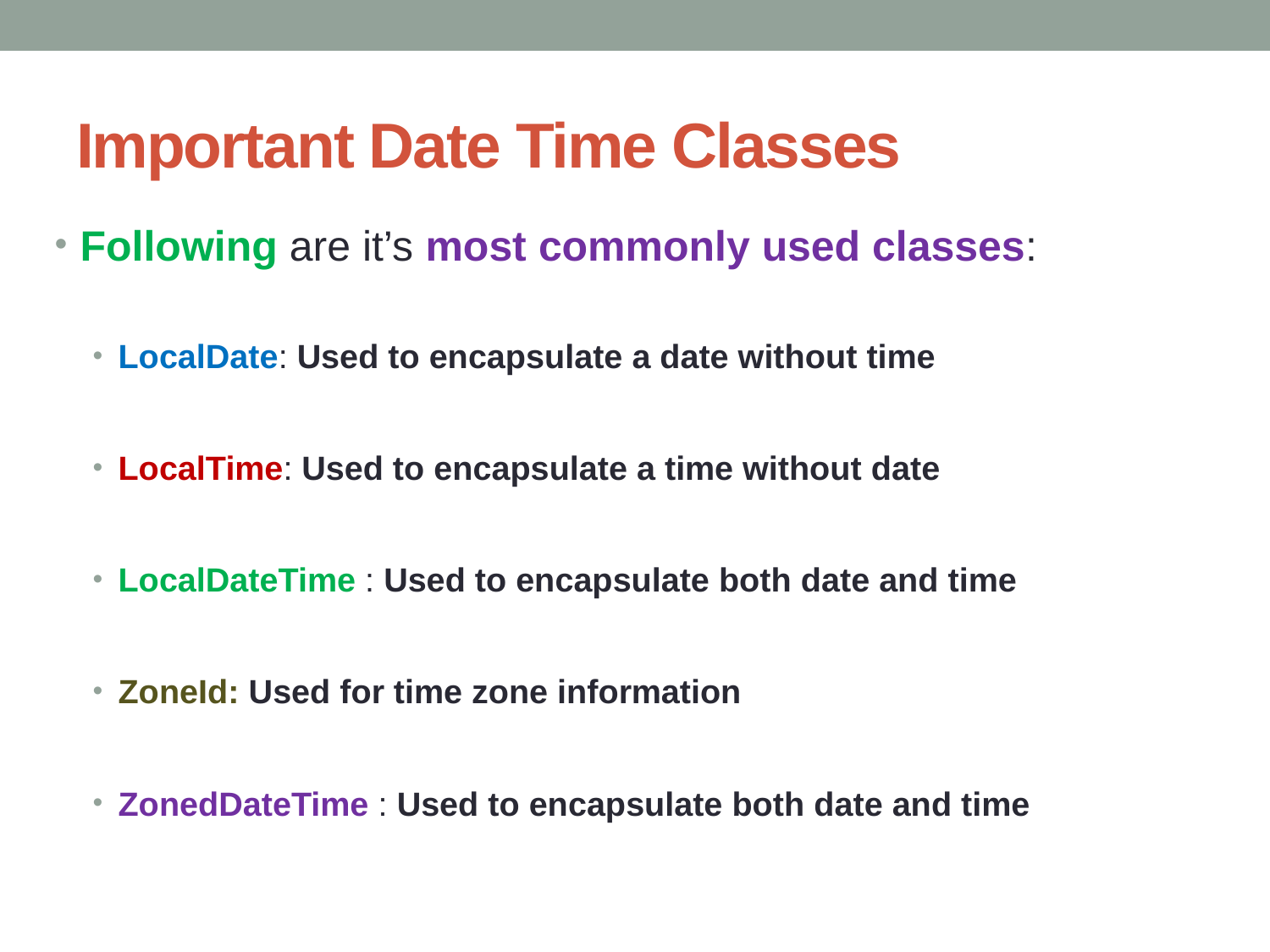

# Important Date Time Classes
Following are it’s most commonly used classes:

LocalDate: Used to encapsulate a date without time

LocalTime: Used to encapsulate a time without date

LocalDateTime : Used to encapsulate both date and time

ZoneId: Used for time zone information

ZonedDateTime : Used to encapsulate both date and time